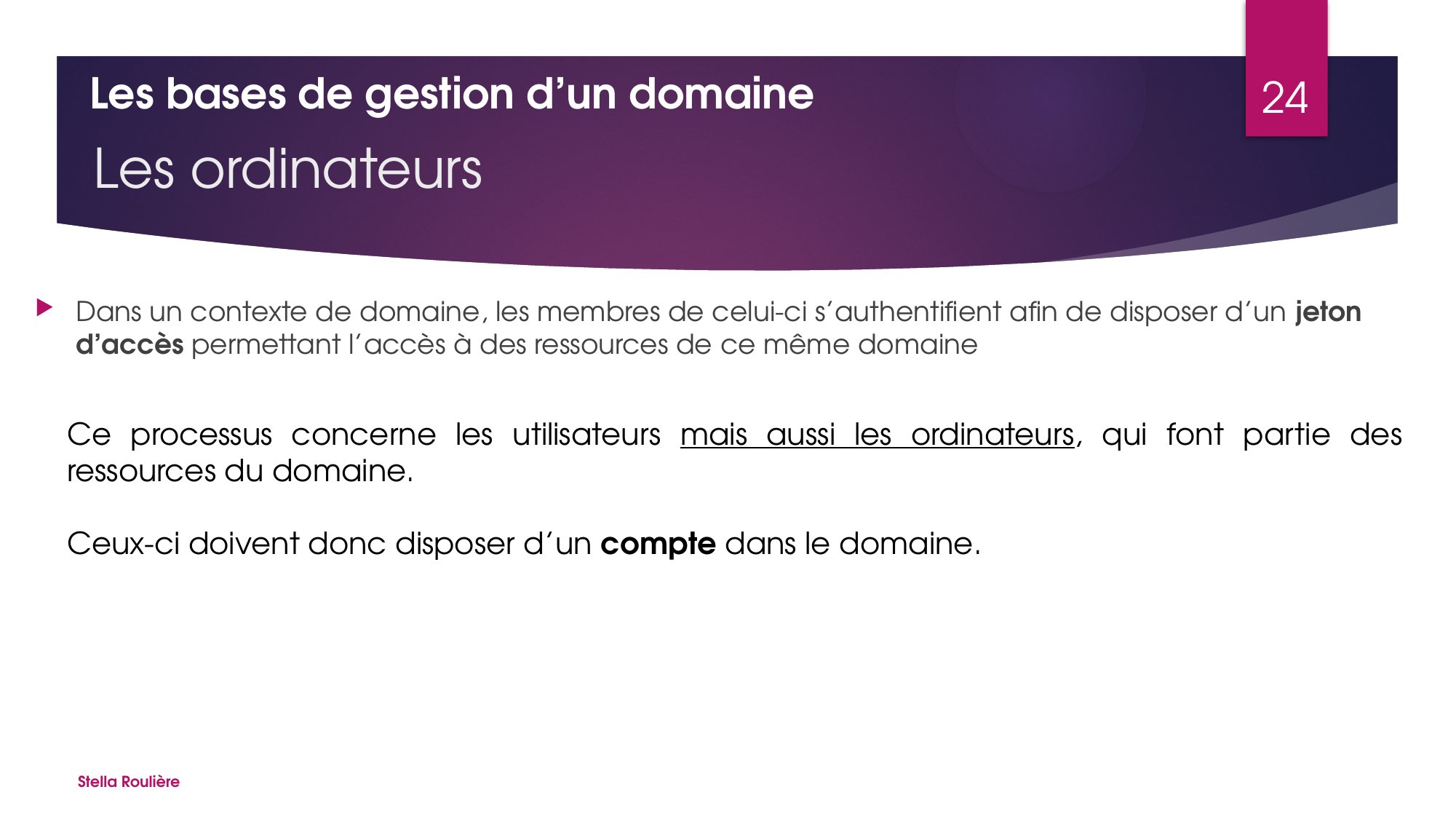

24
Les bases de gestion d’un domaine
# Les ordinateurs
Dans un contexte de domaine, les membres de celui-ci s’authentifient afin de disposer d’un jeton d’accès permettant l’accès à des ressources de ce même domaine
Ce processus concerne les utilisateurs mais aussi les ordinateurs, qui font partie des ressources du domaine.

Ceux-ci doivent donc disposer d’un compte dans le domaine.
Stella Roulière